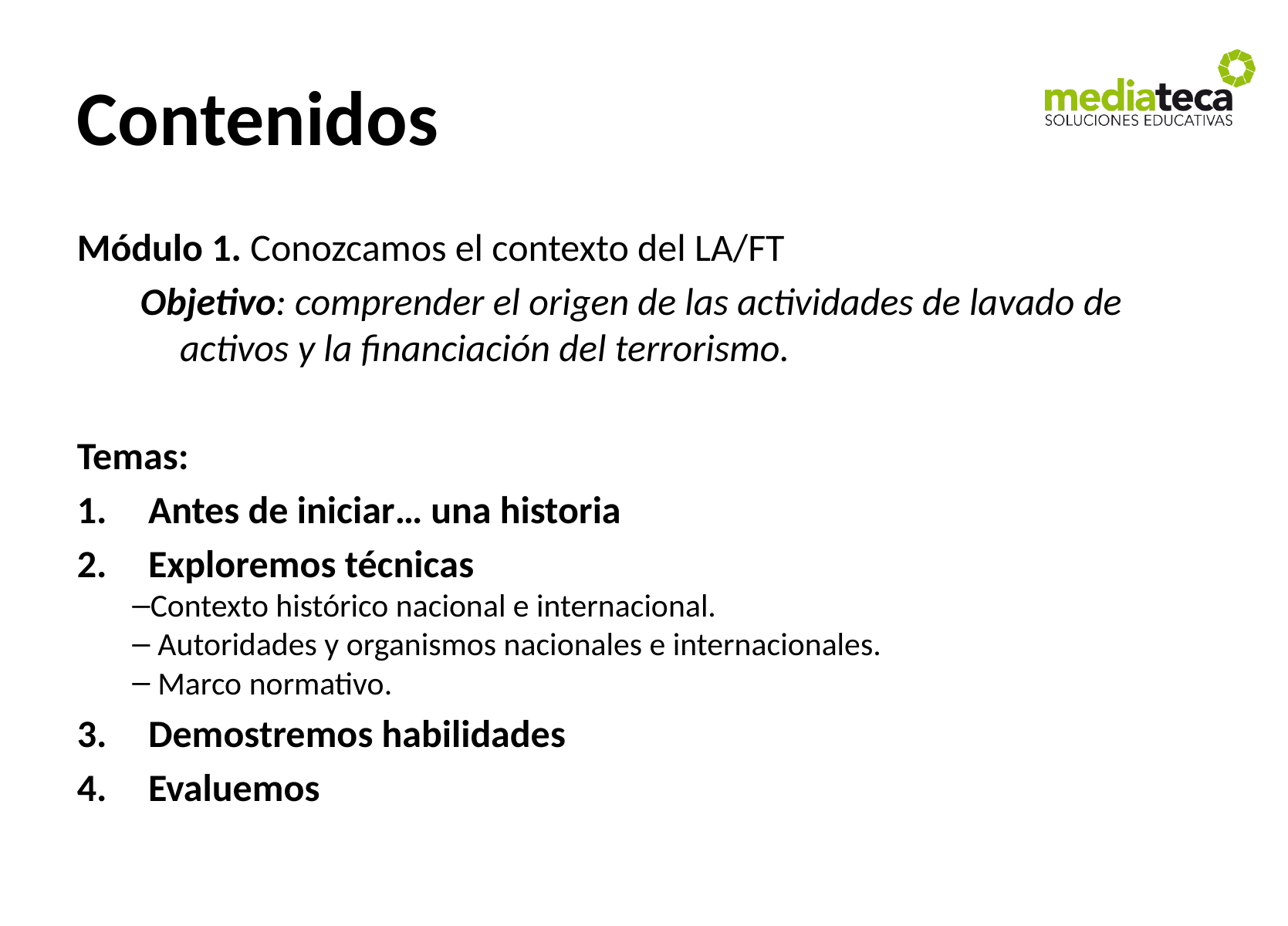

# Contenidos
Módulo 1. Conozcamos el contexto del LA/FT
Objetivo: comprender el origen de las actividades de lavado de activos y la financiación del terrorismo.

Temas:
Antes de iniciar… una historia
Exploremos técnicas
Contexto histórico nacional e internacional.
 Autoridades y organismos nacionales e internacionales.
 Marco normativo.
Demostremos habilidades
Evaluemos